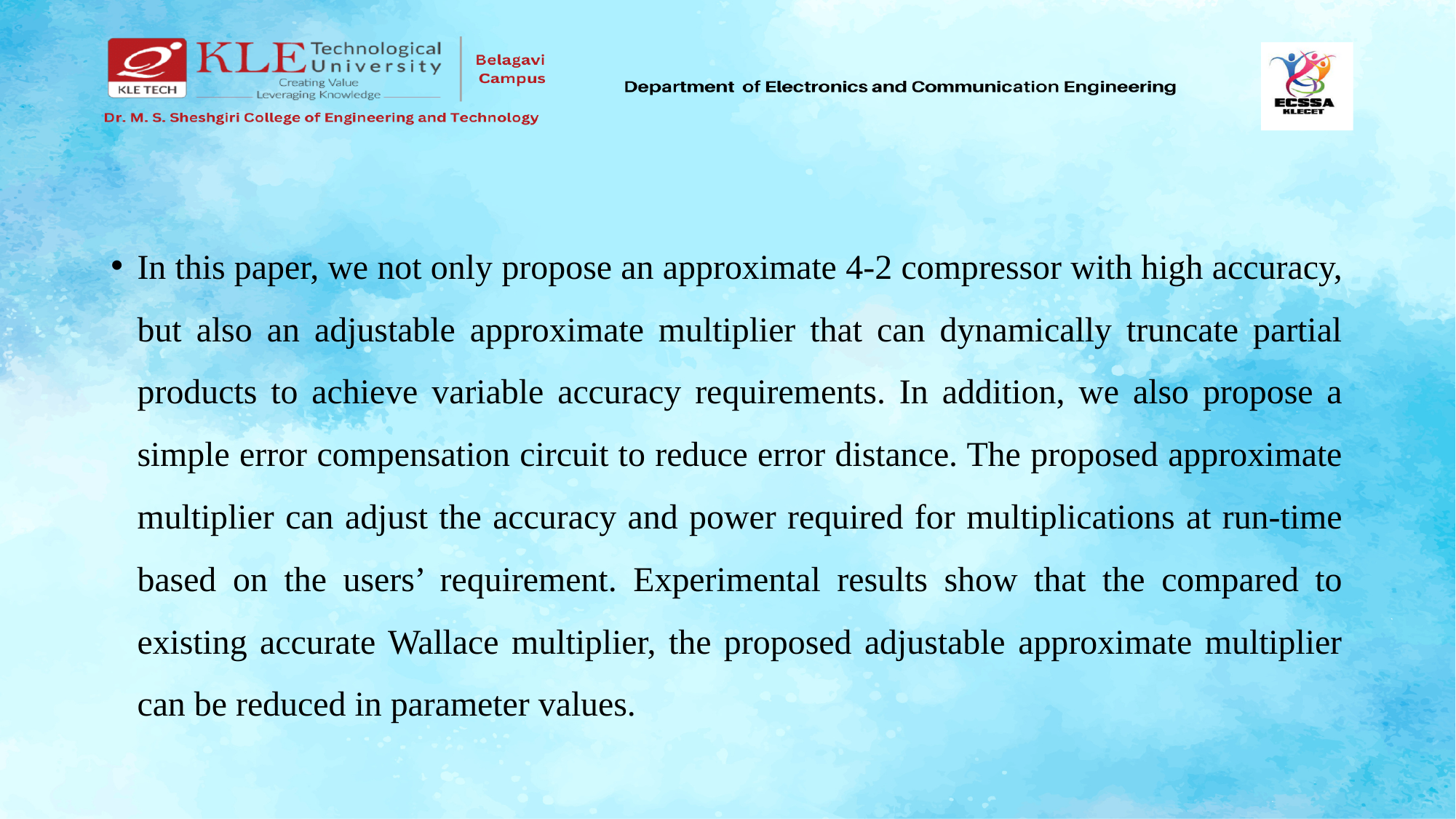

In this paper, we not only propose an approximate 4-2 compressor with high accuracy, but also an adjustable approximate multiplier that can dynamically truncate partial products to achieve variable accuracy requirements. In addition, we also propose a simple error compensation circuit to reduce error distance. The proposed approximate multiplier can adjust the accuracy and power required for multiplications at run-time based on the users’ requirement. Experimental results show that the compared to existing accurate Wallace multiplier, the proposed adjustable approximate multiplier can be reduced in parameter values.